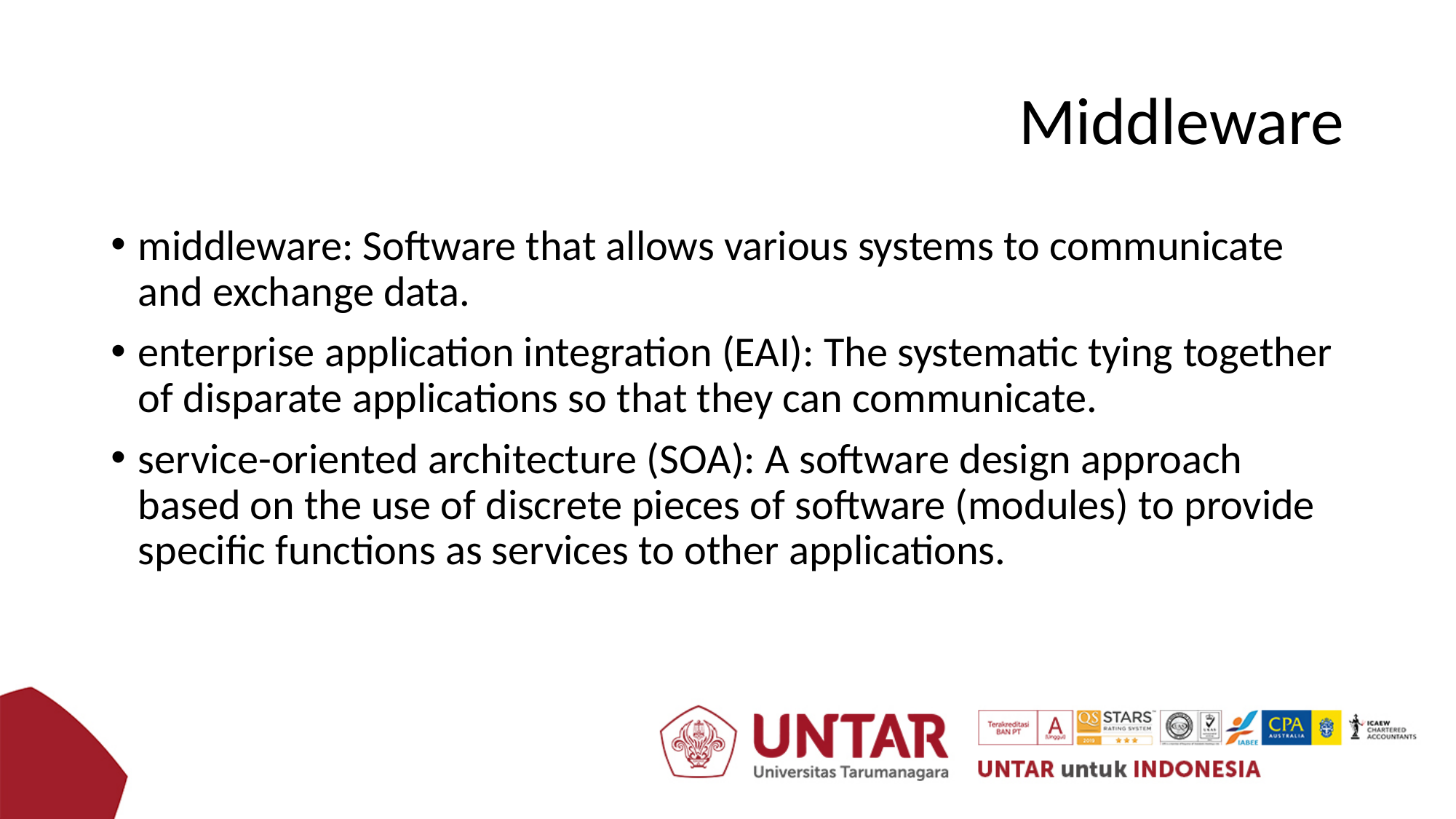

# Middleware
middleware: Software that allows various systems to communicate and exchange data.
enterprise application integration (EAI): The systematic tying together of disparate applications so that they can communicate.
service-oriented architecture (SOA): A software design approach based on the use of discrete pieces of software (modules) to provide specific functions as services to other applications.